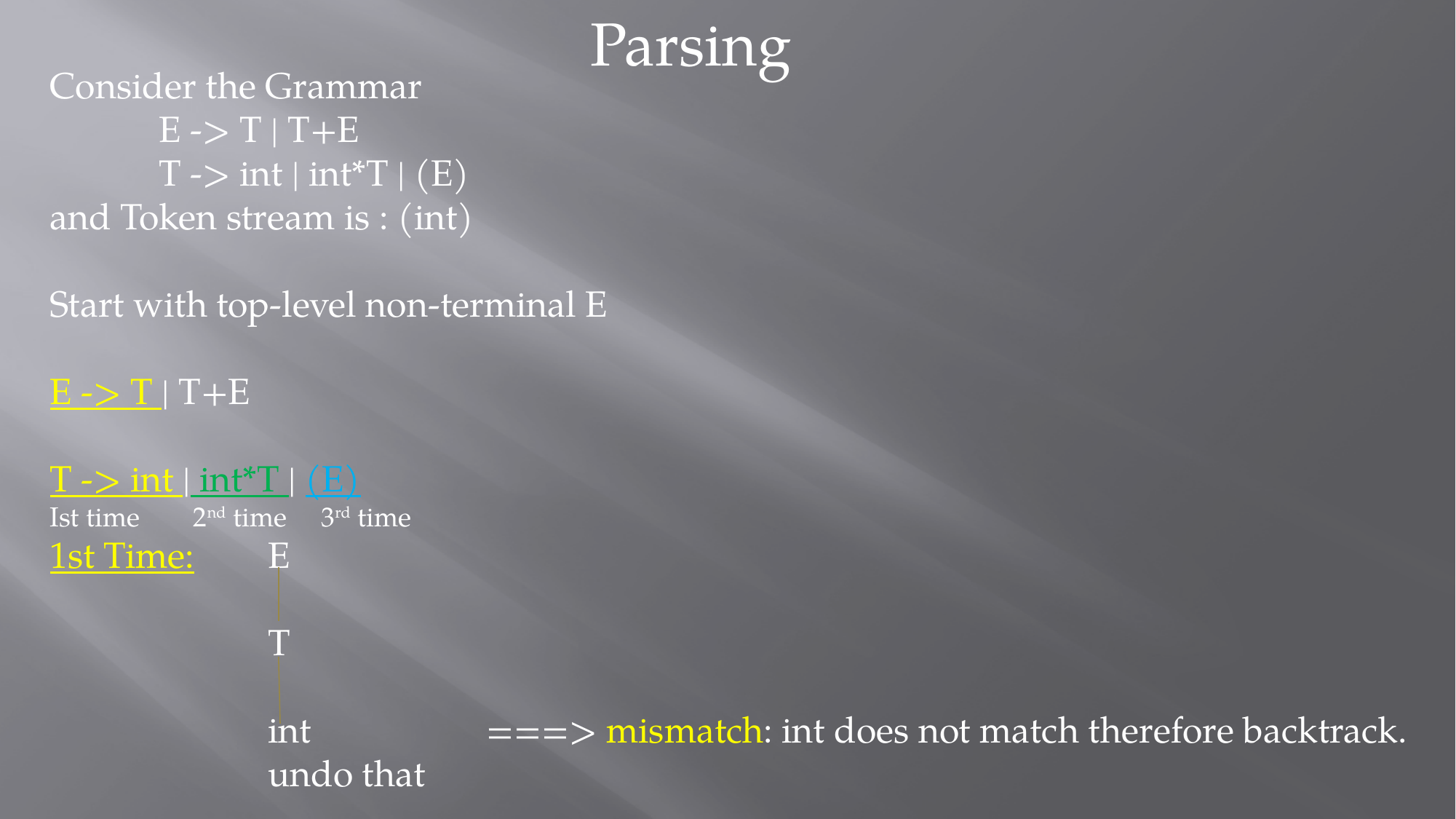

Parsing
Consider the Grammar
	E -> T | T+E
	T -> int | int*T | (E)
and Token stream is : (int)

Start with top-level non-terminal E

E -> T | T+E

T -> int | int*T | (E)
Ist time	     2nd time     3rd time
1st Time:	E

		T

		int		===> mismatch: int does not match therefore backtrack.
		undo that